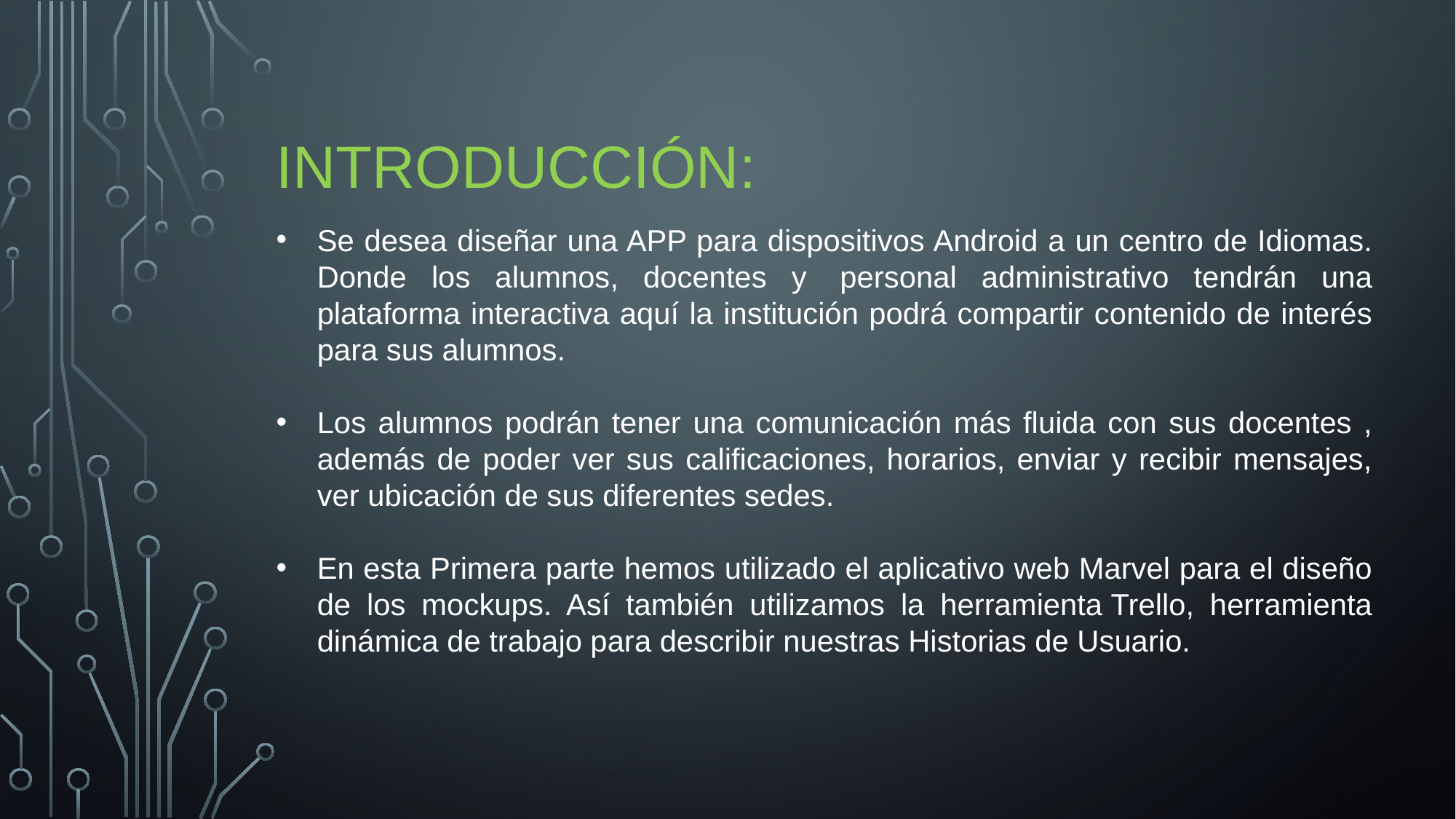

# Introducción:
Se desea diseñar una APP para dispositivos Android a un centro de Idiomas. Donde los alumnos, docentes y  personal administrativo tendrán una plataforma interactiva aquí la institución podrá compartir contenido de interés para sus alumnos.

Los alumnos podrán tener una comunicación más fluida con sus docentes , además de poder ver sus calificaciones, horarios, enviar y recibir mensajes, ver ubicación de sus diferentes sedes.

En esta Primera parte hemos utilizado el aplicativo web Marvel para el diseño de los mockups. Así también utilizamos la herramienta Trello, herramienta dinámica de trabajo para describir nuestras Historias de Usuario.